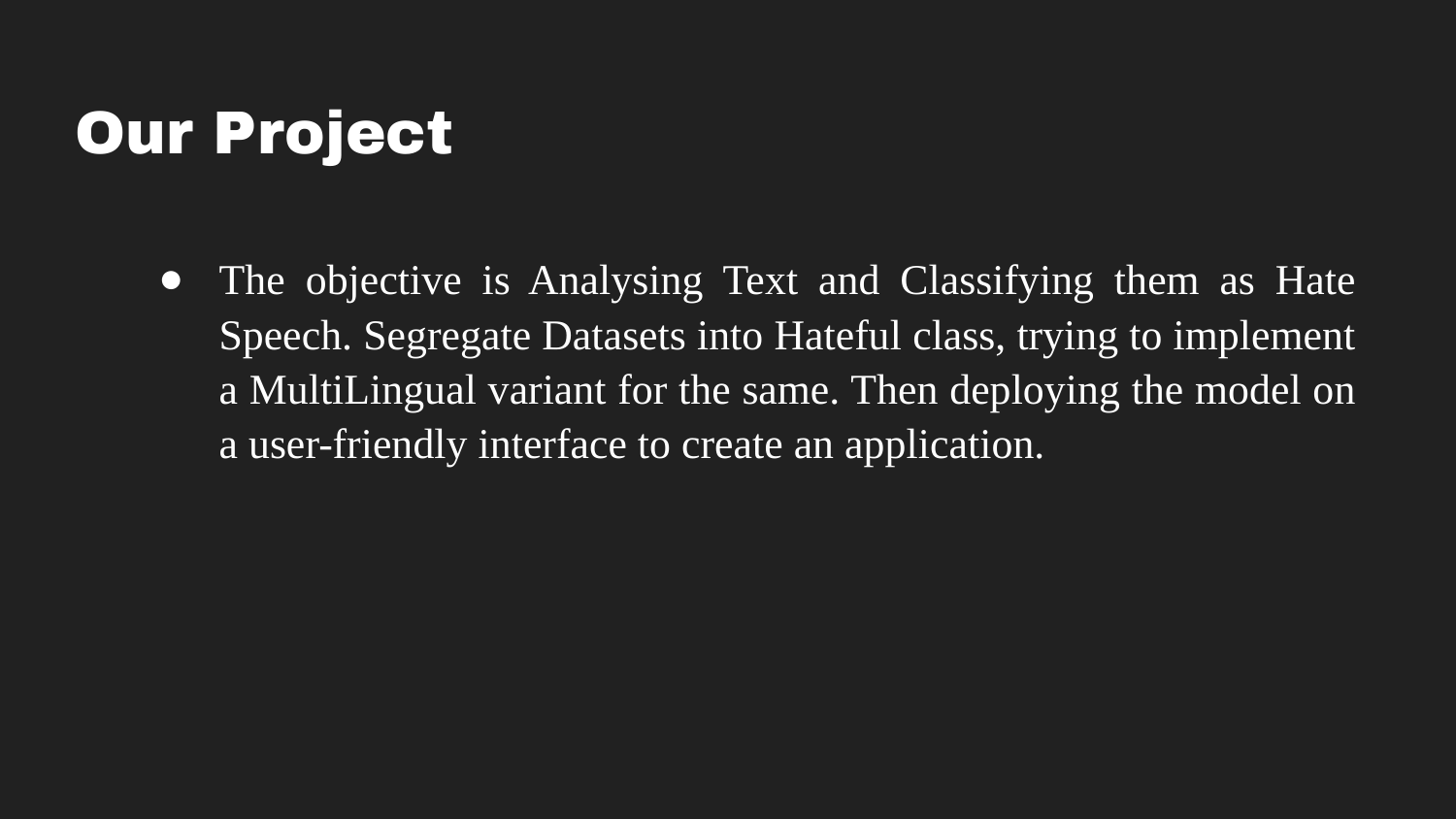

# Our Project
The objective is Analysing Text and Classifying them as Hate Speech. Segregate Datasets into Hateful class, trying to implement a MultiLingual variant for the same. Then deploying the model on a user-friendly interface to create an application.